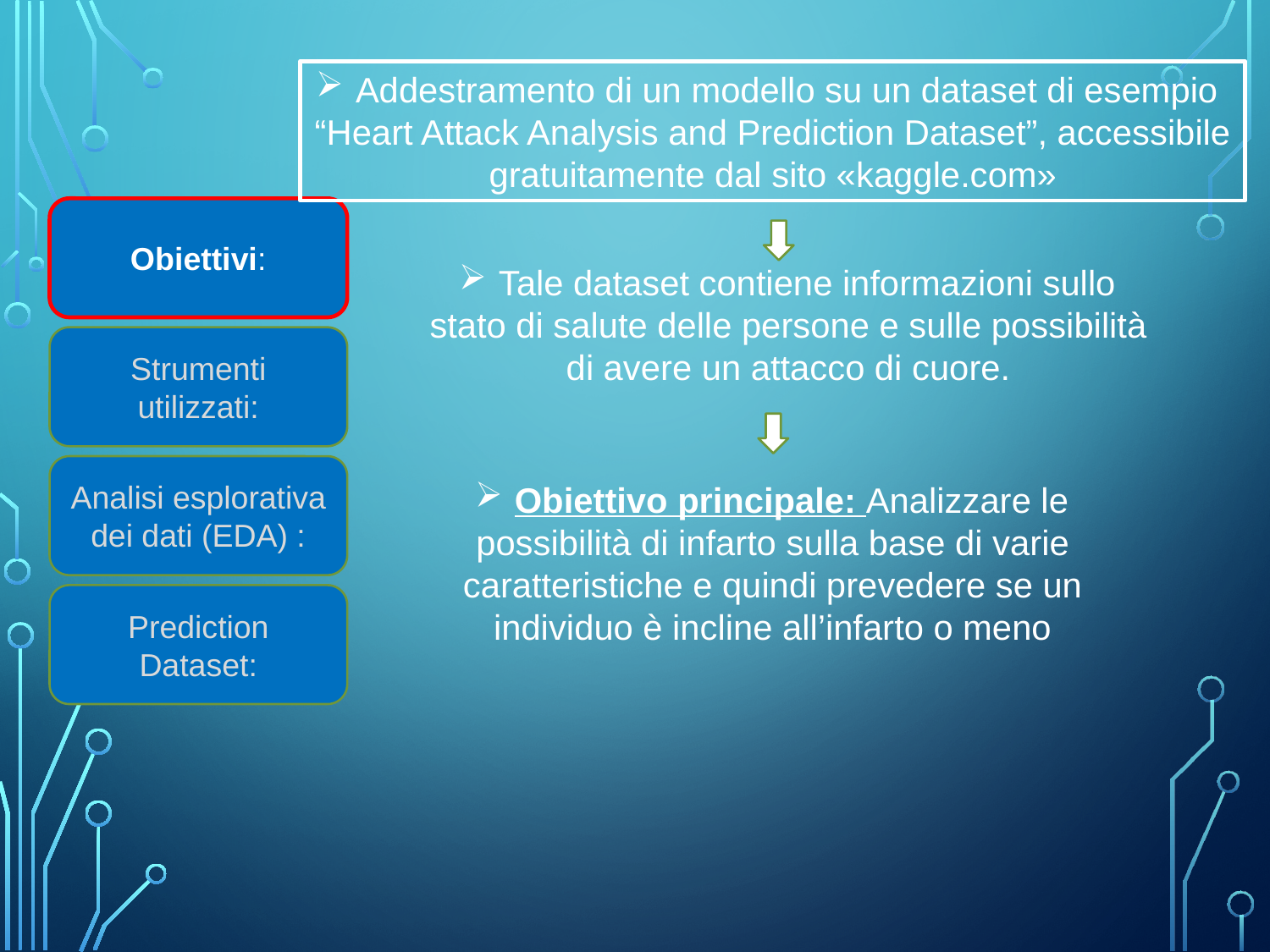

Addestramento di un modello su un dataset di esempio
“Heart Attack Analysis and Prediction Dataset”, accessibile gratuitamente dal sito «kaggle.com»
Obiettivi:

 Tale dataset contiene informazioni sullo stato di salute delle persone e sulle possibilità di avere un attacco di cuore.
Strumenti utilizzati:

Analisi esplorativa dei dati (EDA) :
 Obiettivo principale: Analizzare le possibilità di infarto sulla base di varie caratteristiche e quindi prevedere se un individuo è incline all’infarto o meno
Prediction Dataset: